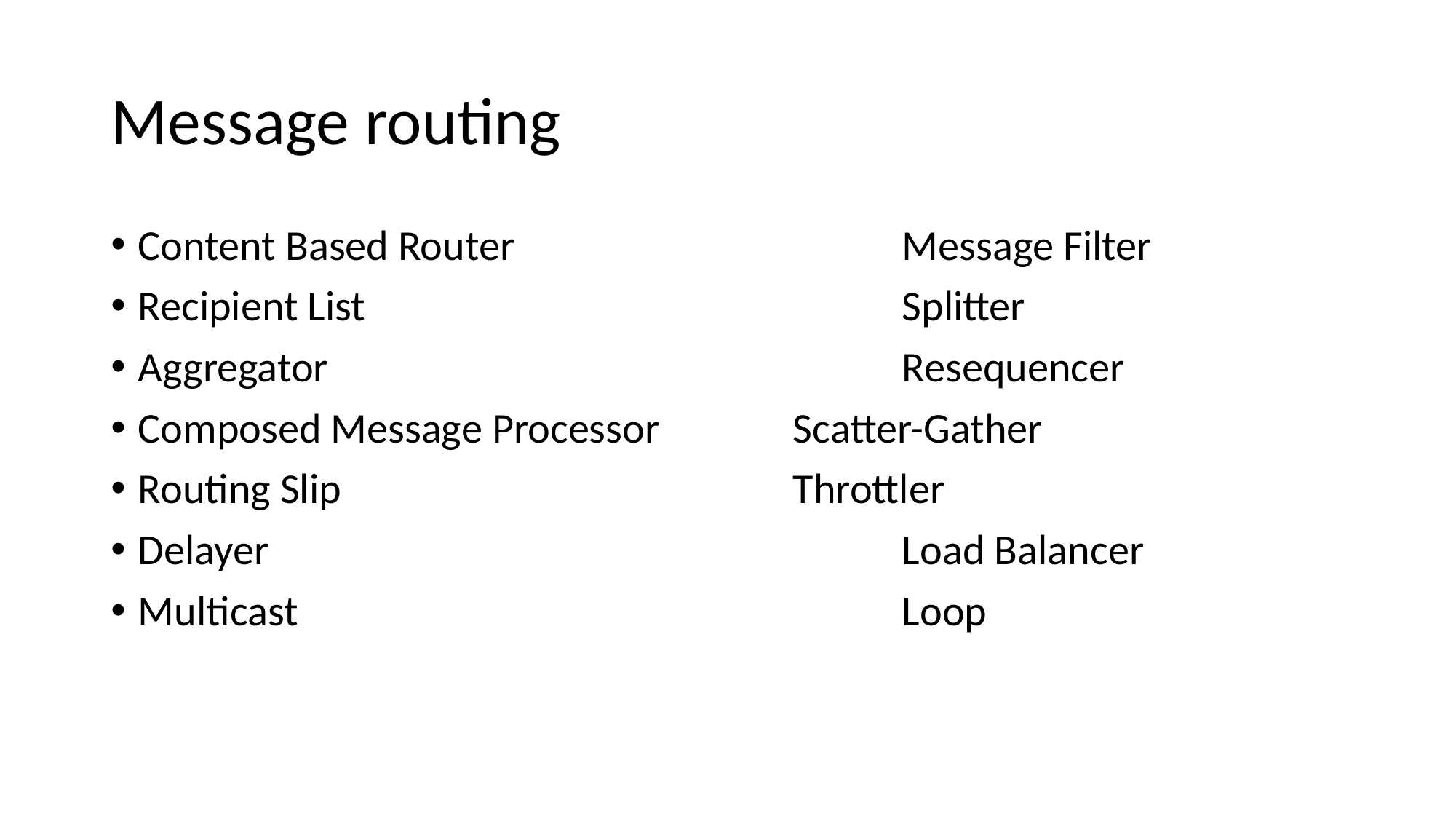

# Message routing
Content Based Router				Message Filter
Recipient List					Splitter
Aggregator						Resequencer
Composed Message Processor		Scatter-Gather
Routing Slip					Throttler
Delayer						Load Balancer
Multicast						Loop